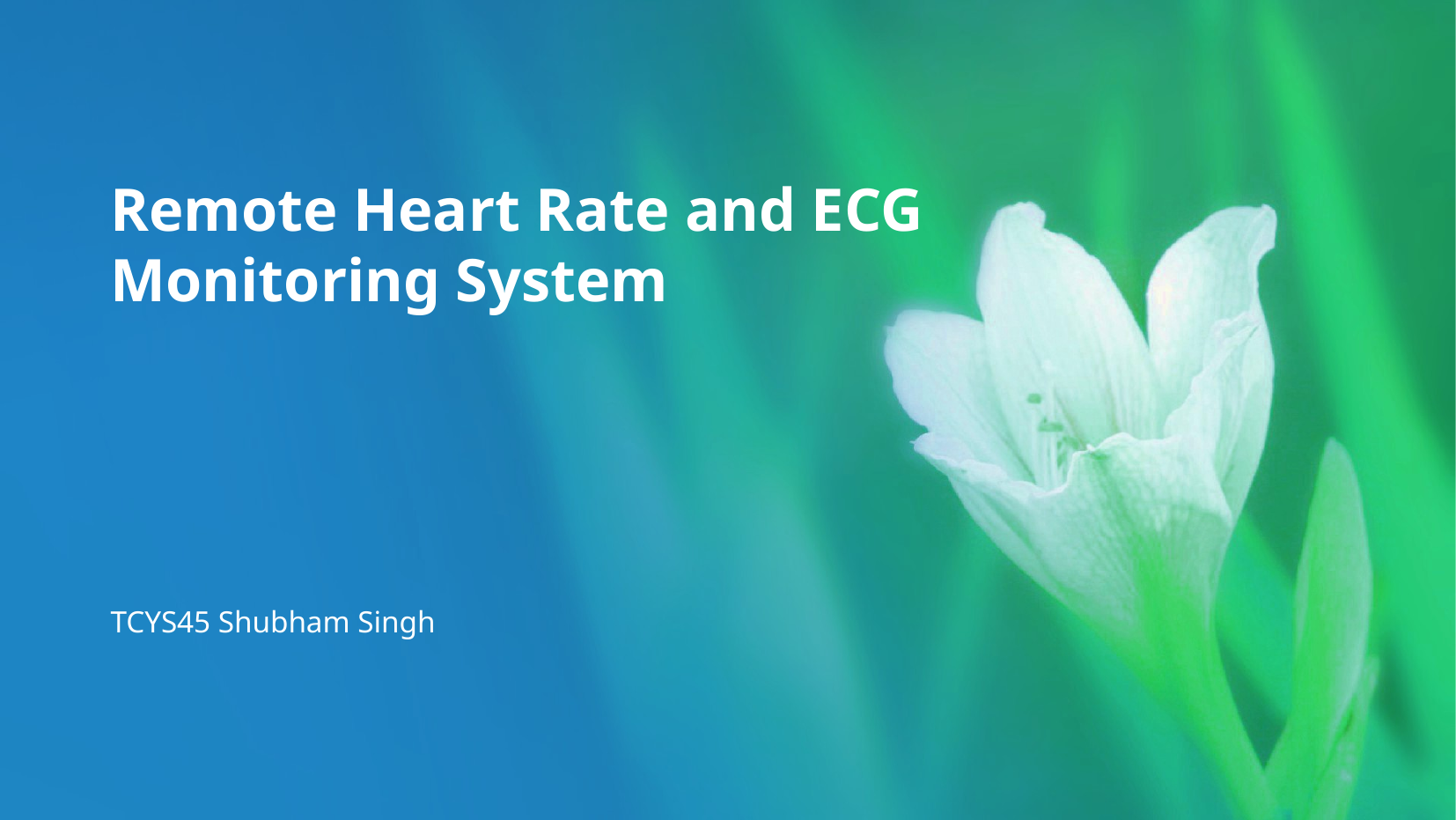

Remote Heart Rate and ECG Monitoring System
TCYS45 Shubham Singh